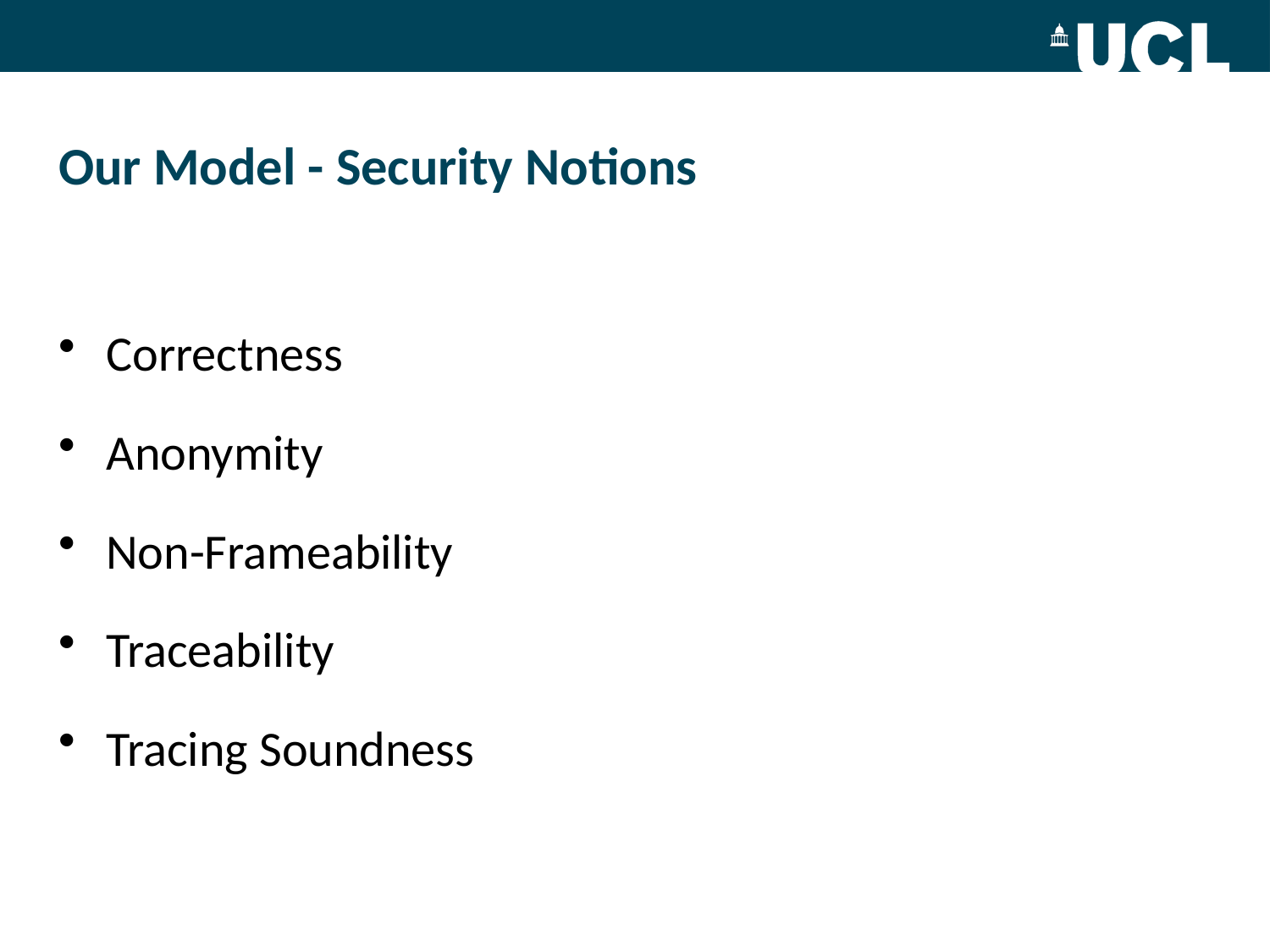

# Our Model - Security Notions
Correctness
Anonymity
Non-Frameability
Traceability
Tracing Soundness